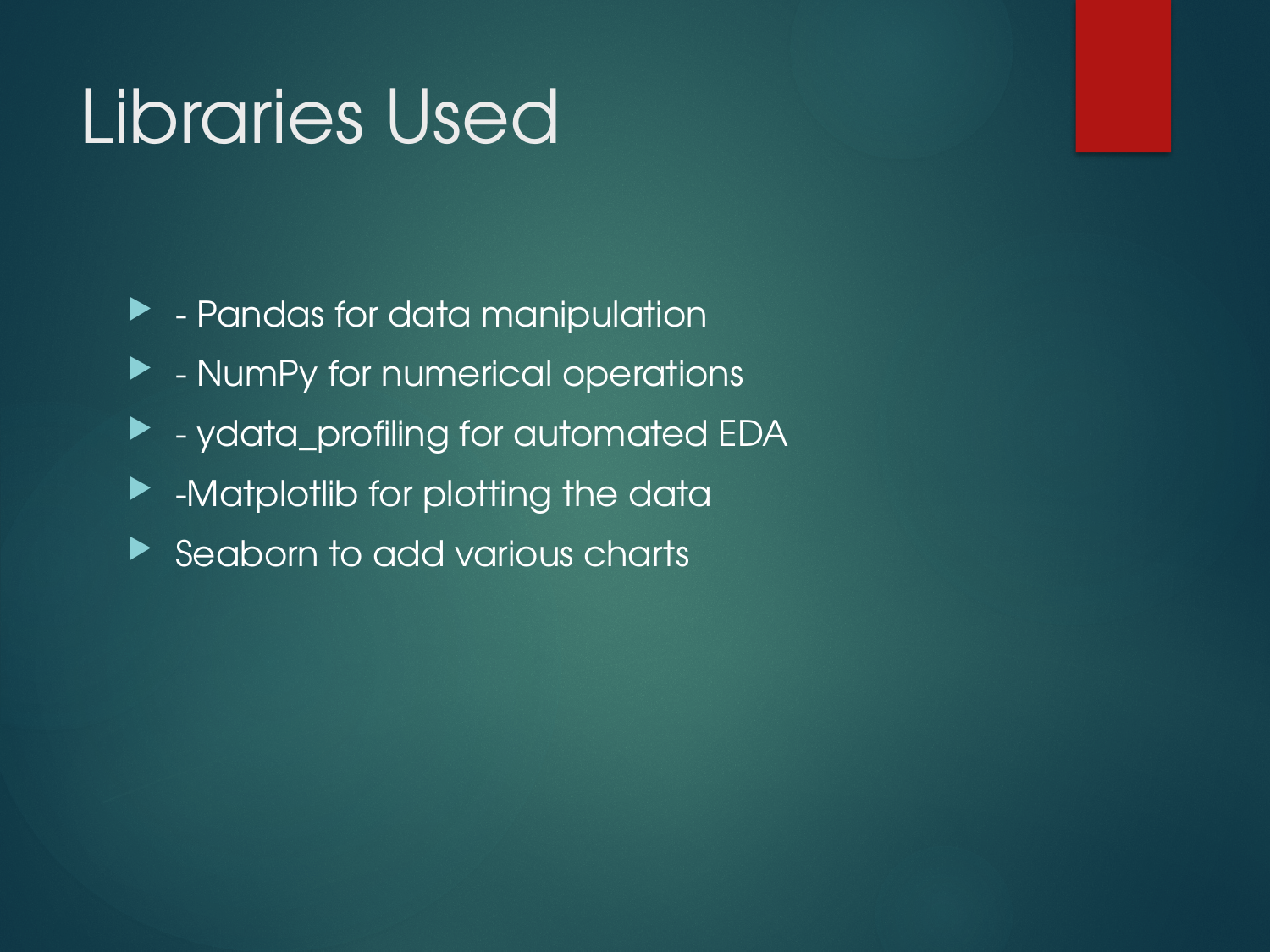

# Libraries Used
- Pandas for data manipulation
- NumPy for numerical operations
- ydata_profiling for automated EDA
-Matplotlib for plotting the data
Seaborn to add various charts